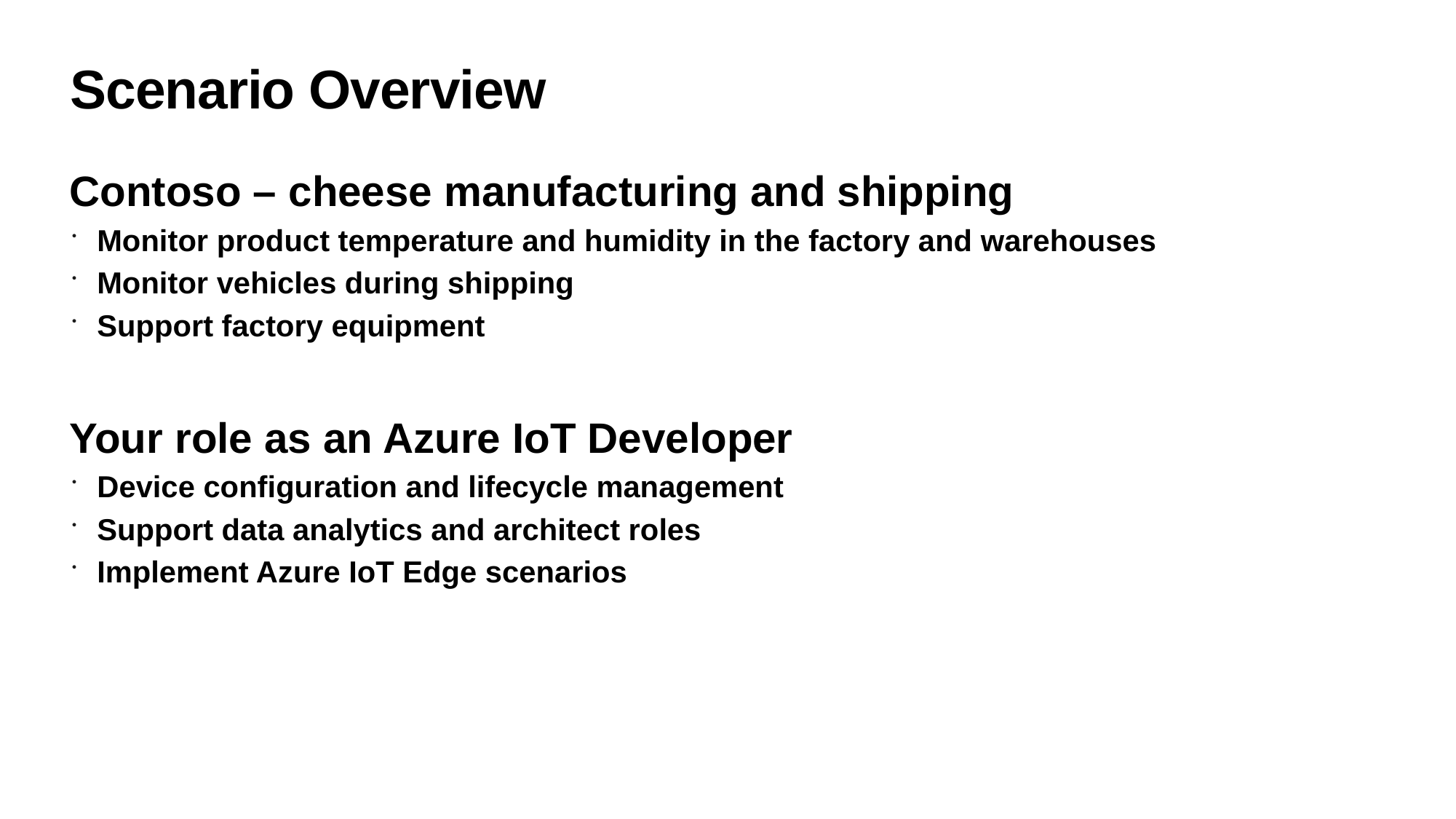

# Scenario Overview
Contoso – cheese manufacturing and shipping
Monitor product temperature and humidity in the factory and warehouses
Monitor vehicles during shipping
Support factory equipment

Your role as an Azure IoT Developer
Device configuration and lifecycle management
Support data analytics and architect roles
Implement Azure IoT Edge scenarios